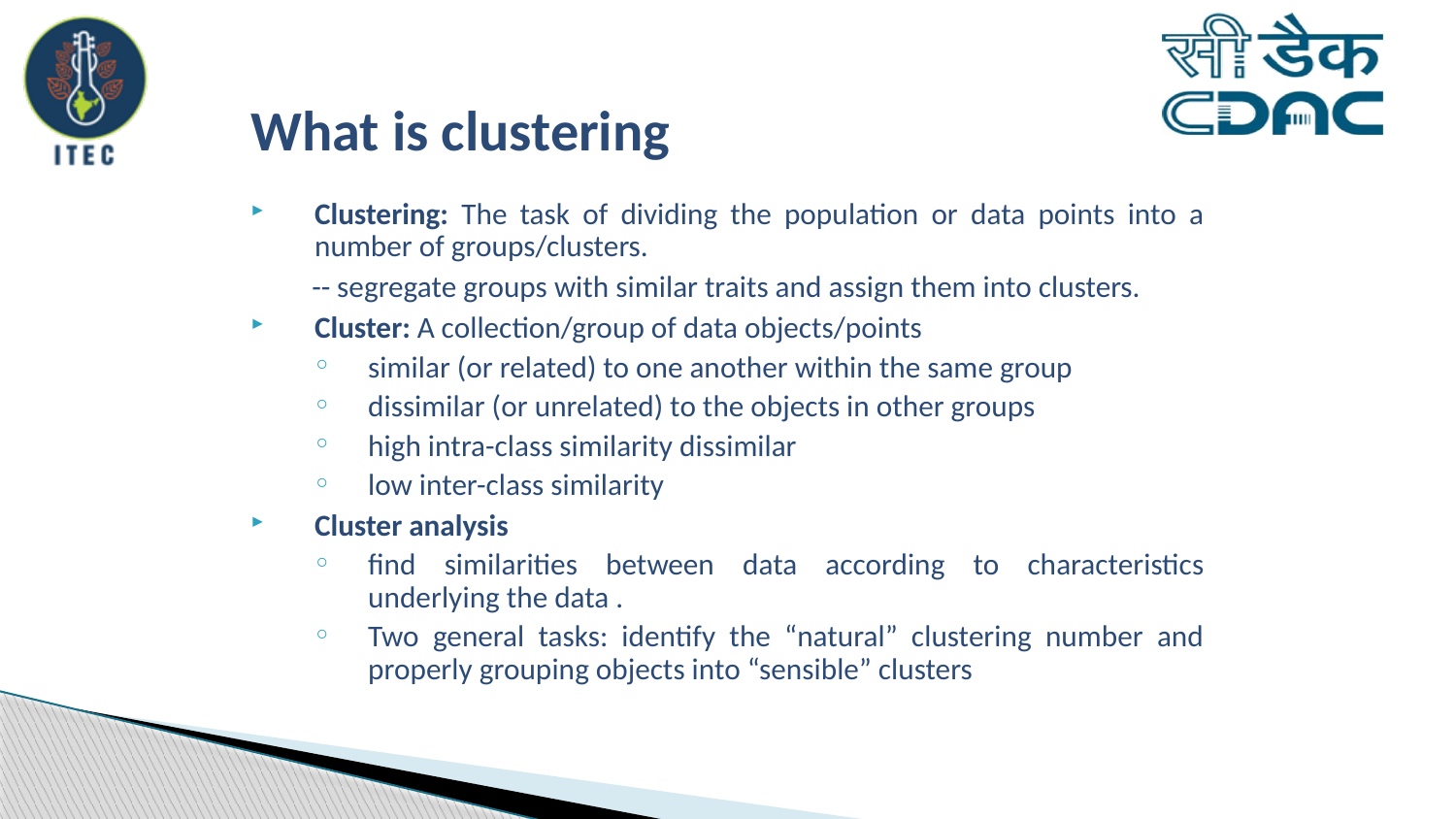

# What is clustering
Clustering: The task of dividing the population or data points into a number of groups/clusters.
         -- segregate groups with similar traits and assign them into clusters.
Cluster: A collection/group of data objects/points
similar (or related) to one another within the same group
dissimilar (or unrelated) to the objects in other groups
high intra-class similarity dissimilar
low inter-class similarity
Cluster analysis
find similarities between data according to characteristics underlying the data .
Two general tasks: identify the “natural” clustering number and properly grouping objects into “sensible” clusters